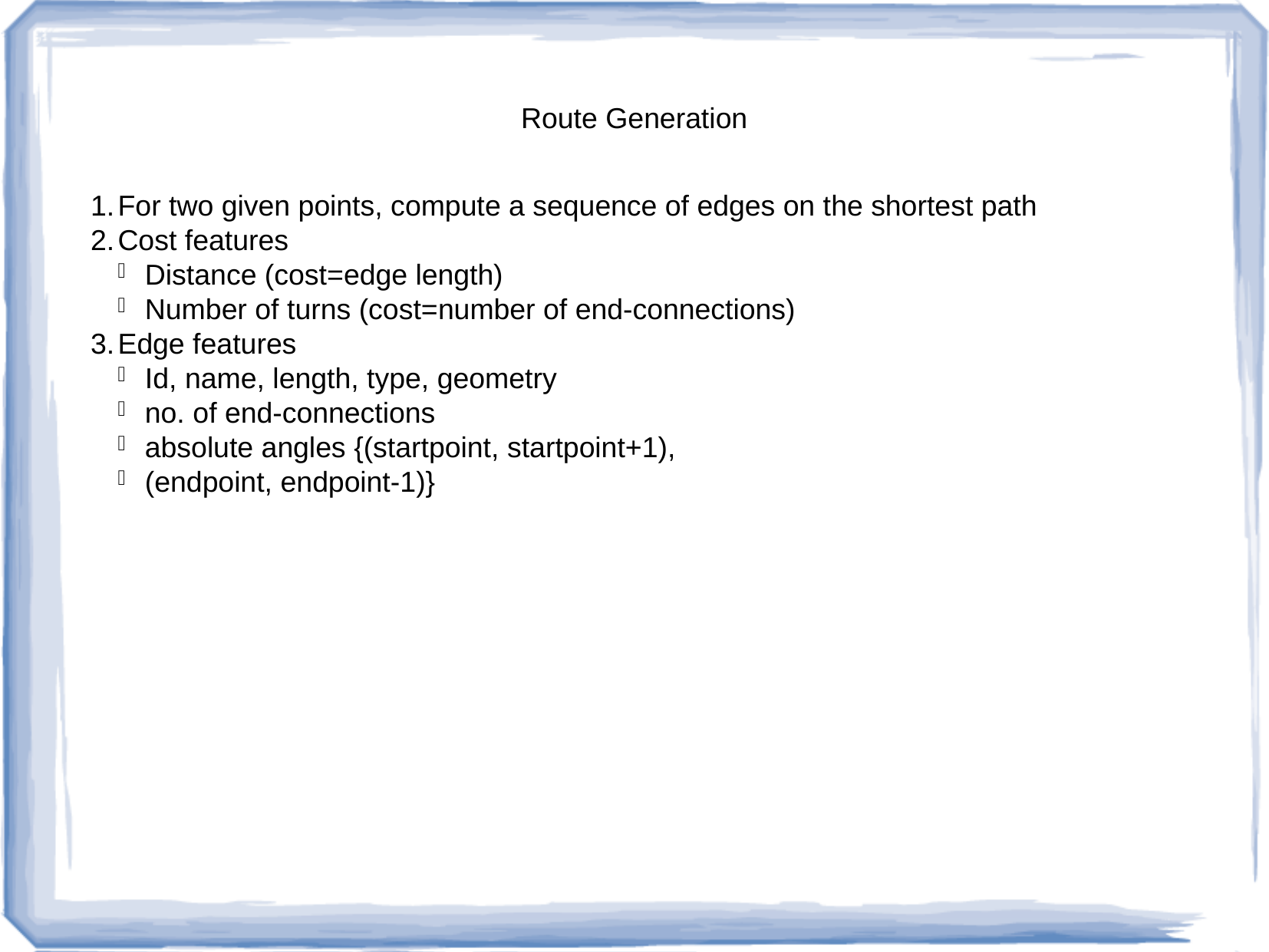

Route Generation
For two given points, compute a sequence of edges on the shortest path
Cost features
Distance (cost=edge length)
Number of turns (cost=number of end-connections)
Edge features
Id, name, length, type, geometry
no. of end-connections
absolute angles {(startpoint, startpoint+1),
(endpoint, endpoint-1)}